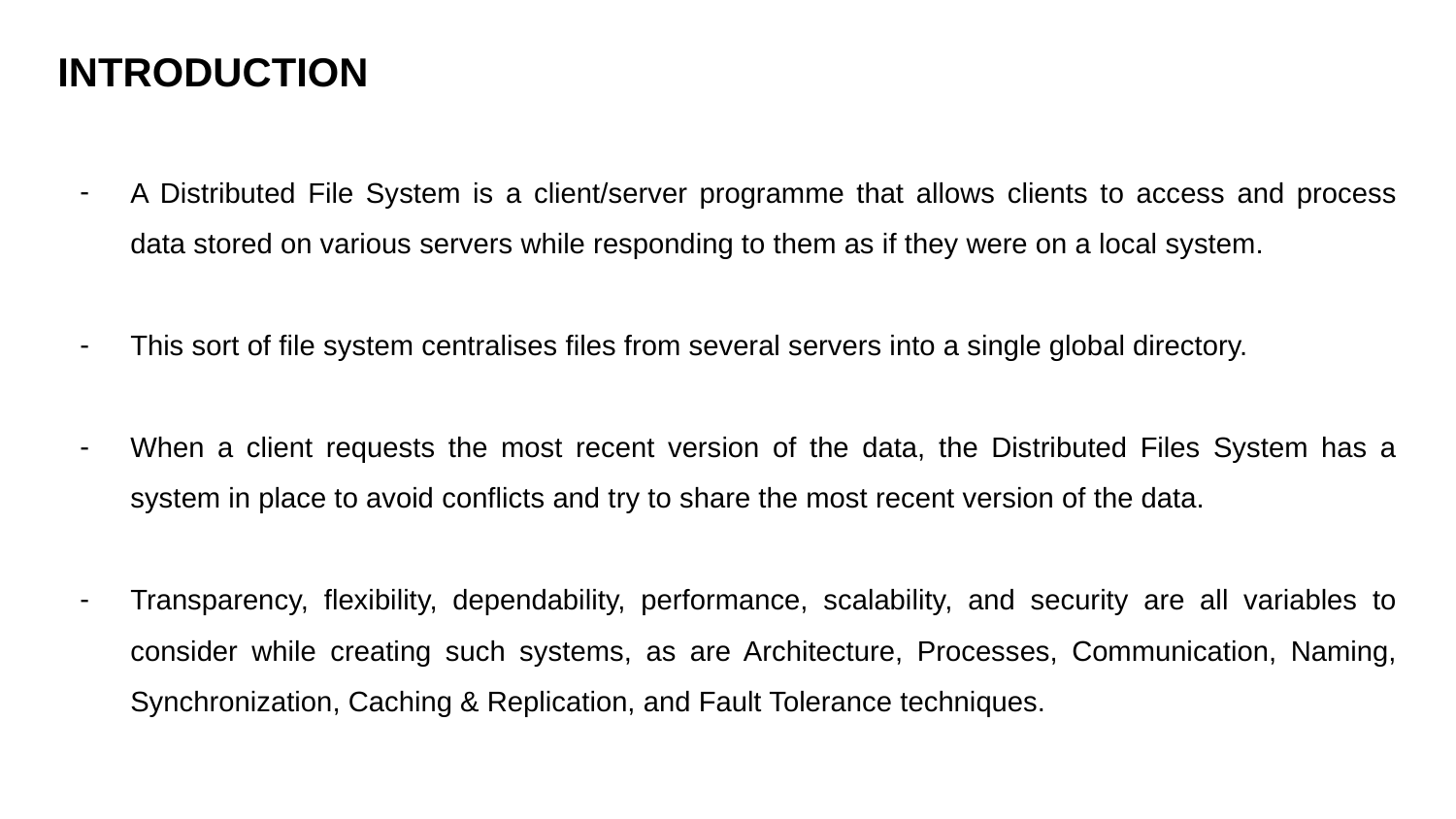

INTRODUCTION
A Distributed File System is a client/server programme that allows clients to access and process data stored on various servers while responding to them as if they were on a local system.

This sort of file system centralises files from several servers into a single global directory.

When a client requests the most recent version of the data, the Distributed Files System has a system in place to avoid conflicts and try to share the most recent version of the data.

Transparency, flexibility, dependability, performance, scalability, and security are all variables to consider while creating such systems, as are Architecture, Processes, Communication, Naming, Synchronization, Caching & Replication, and Fault Tolerance techniques.